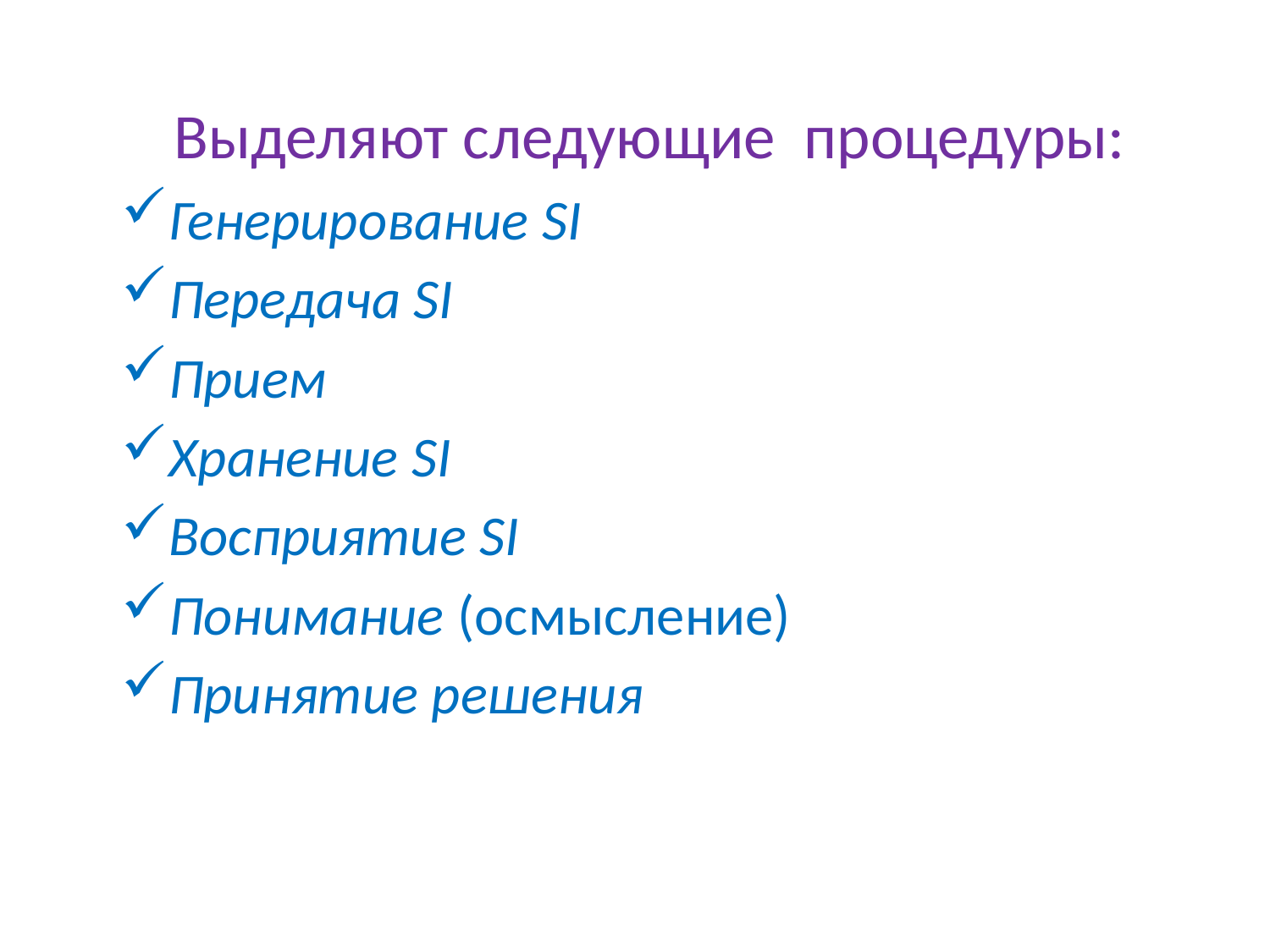

Выделяют следующие  процедуры:
Генерирование SI
Передача SI
Прием
Хранение SI
Восприятие SI
Понимание (осмысление)
Принятие решения